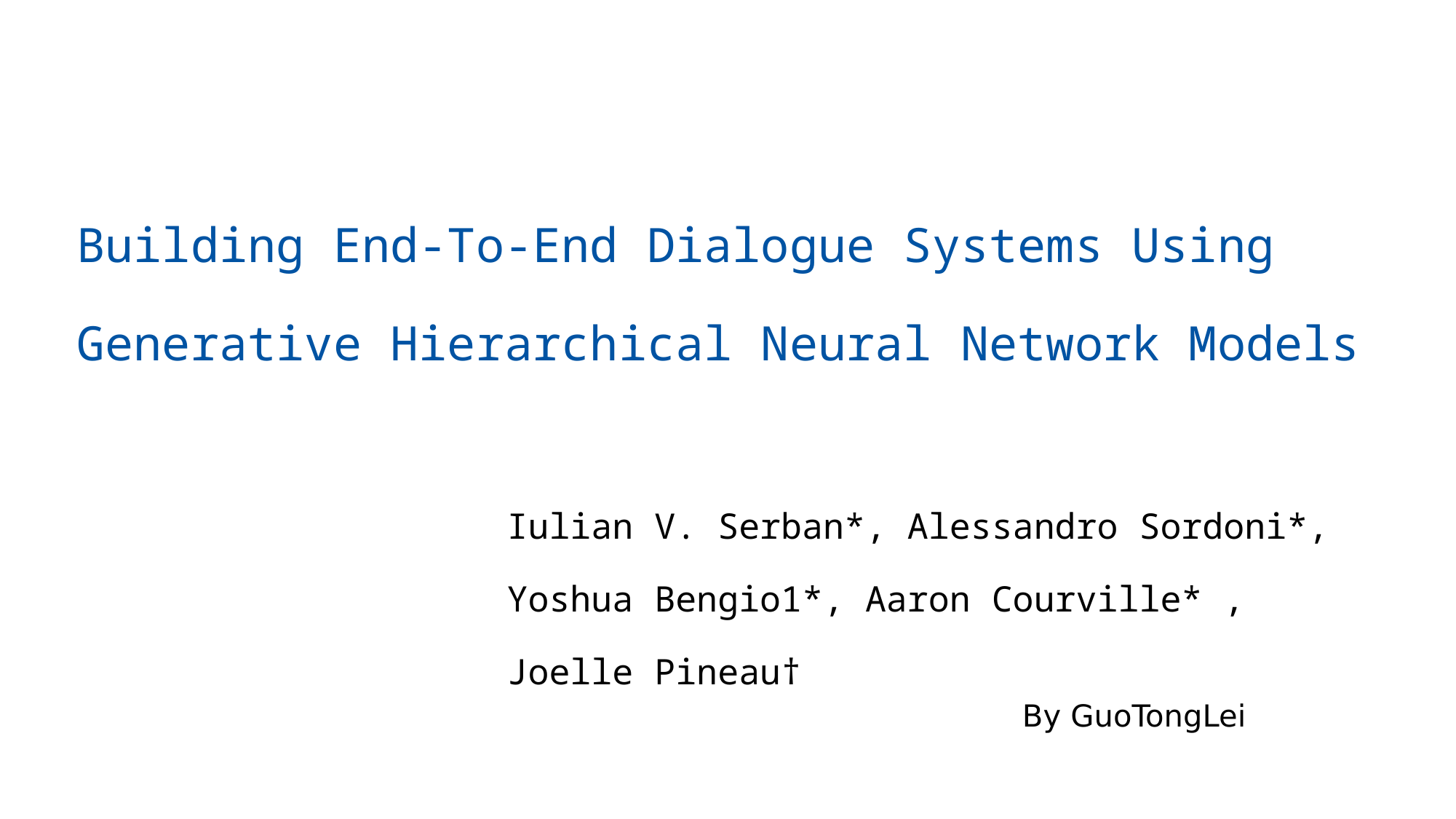

Building End-To-End Dialogue Systems Using    Generative Hierarchical Neural Network Models
Iulian V. Serban*, Alessandro Sordoni*, Yoshua Bengio1*, Aaron Courville* ,
Joelle Pineau†
By GuoTongLei